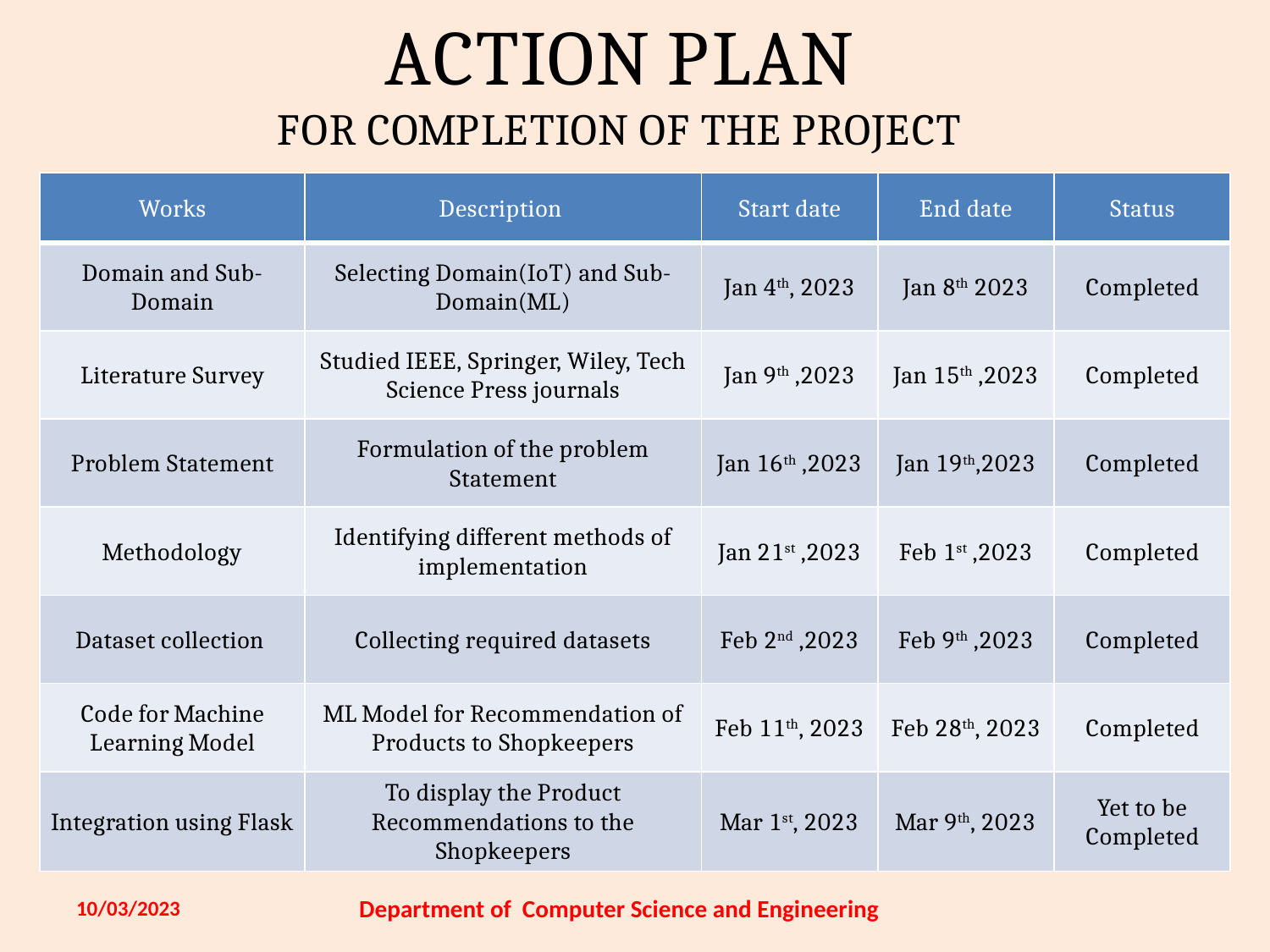

# Action Plan
for Completion of the Project
| Works | Description | Start date | End date | Status |
| --- | --- | --- | --- | --- |
| Domain and Sub-Domain | Selecting Domain(IoT) and Sub-Domain(ML) | Jan 4th, 2023 | Jan 8th 2023 | Completed |
| Literature Survey | Studied IEEE, Springer, Wiley, Tech Science Press journals | Jan 9th ,2023 | Jan 15th ,2023 | Completed |
| Problem Statement | Formulation of the problem Statement | Jan 16th ,2023 | Jan 19th,2023 | Completed |
| Methodology | Identifying different methods of implementation | Jan 21st ,2023 | Feb 1st ,2023 | Completed |
| Dataset collection | Collecting required datasets | Feb 2nd ,2023 | Feb 9th ,2023 | Completed |
| Code for Machine Learning Model | ML Model for Recommendation of Products to Shopkeepers | Feb 11th, 2023 | Feb 28th, 2023 | Completed |
| Integration using Flask | To display the Product Recommendations to the Shopkeepers | Mar 1st, 2023 | Mar 9th, 2023 | Yet to be Completed |
Department of  Computer Science and Engineering
10/03/2023
6